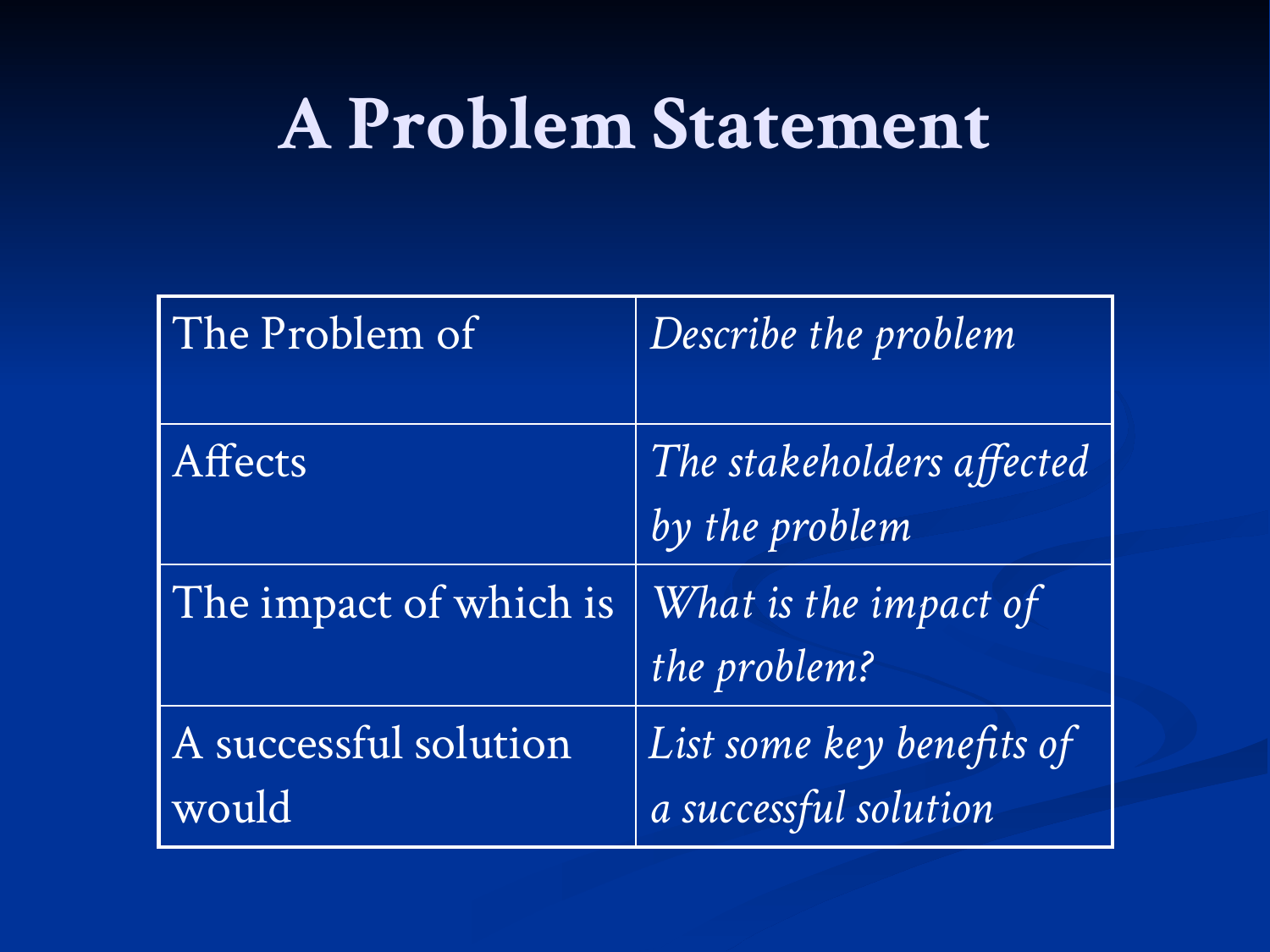

# A Problem Statement
| The Problem of | Describe the problem |
| --- | --- |
| Affects | The stakeholders affected by the problem |
| The impact of which is | What is the impact of the problem? |
| A successful solution would | List some key benefits of a successful solution |